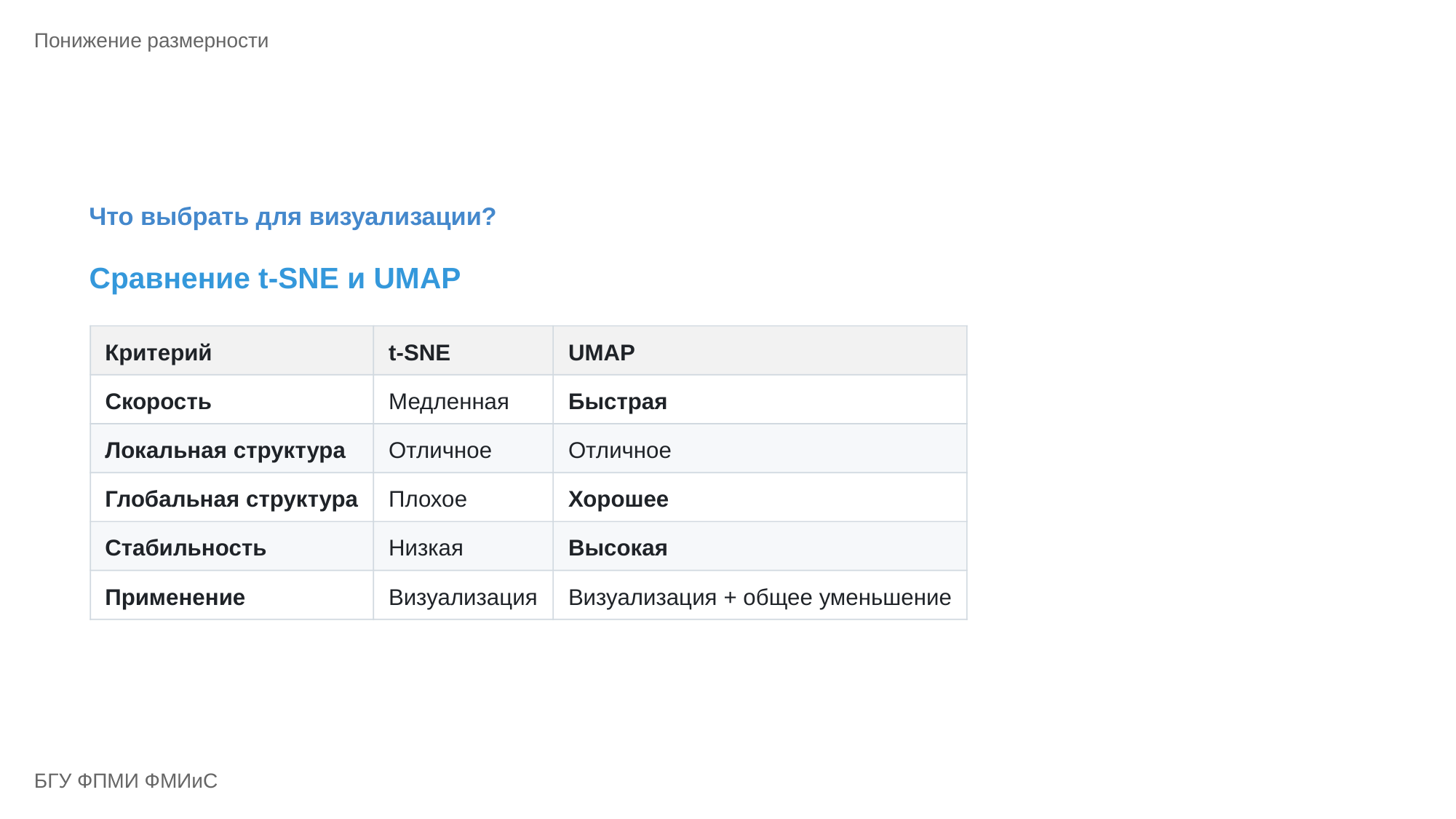

Понижение размерности
Что выбрать для визуализации?
Сравнение t-SNE и UMAP

Критерий
t-SNE
UMAP

Скорость
Медленная
Быстрая

Локальная структура
Отличное
Отличное

Глобальная структура
Плохое
Хорошее

Стабильность
Низкая
Высокая

Применение
Визуализация
Визуализация + общее уменьшение

БГУ ФПМИ ФМИиС